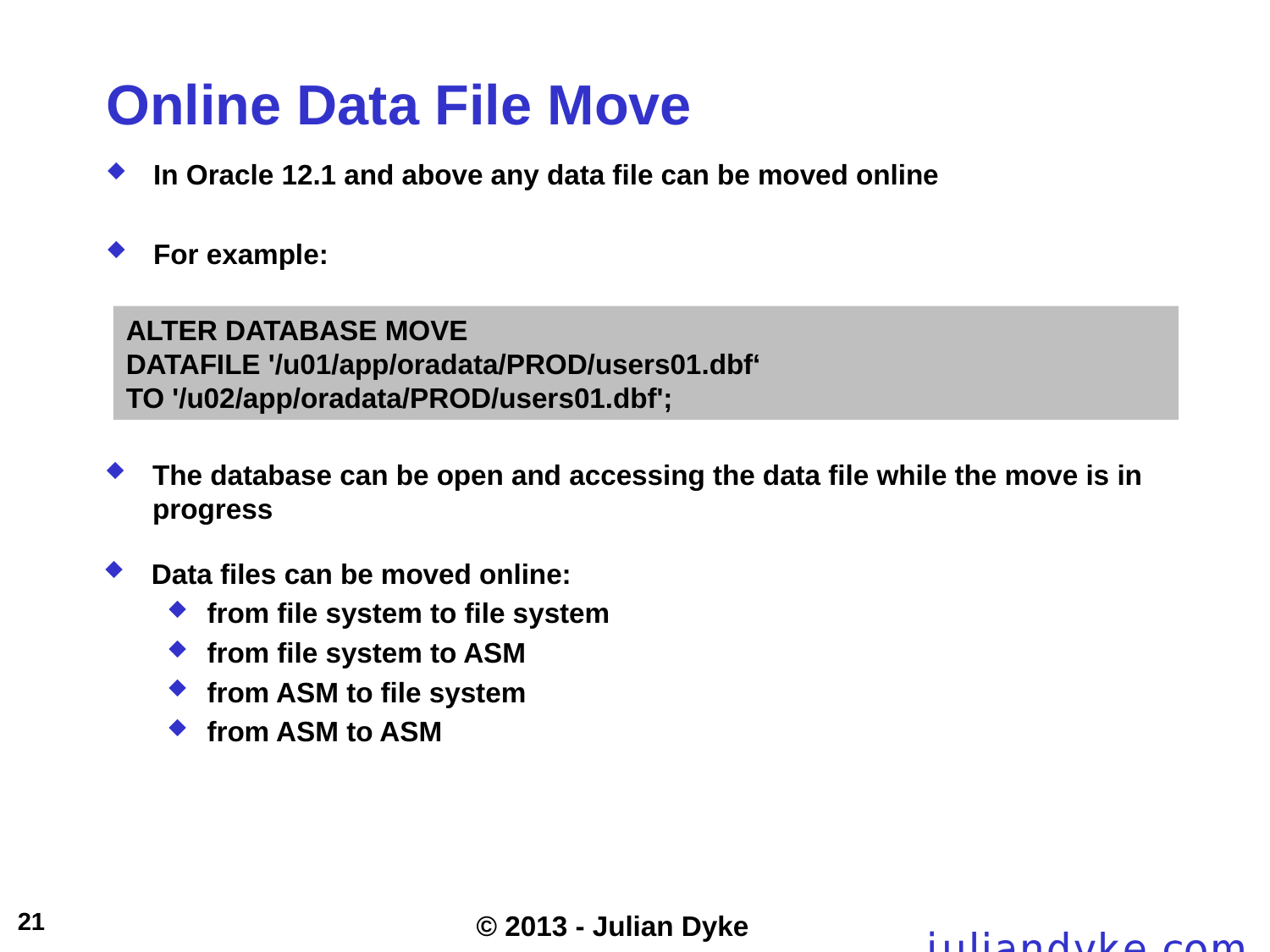

# Online Data File Move
In Oracle 12.1 and above any data file can be moved online

For example:

ALTER DATABASE MOVE
DATAFILE '/u01/app/oradata/PROD/users01.dbf‘
TO '/u02/app/oradata/PROD/users01.dbf';
The database can be open and accessing the data file while the move is in progress

Data files can be moved online:
from file system to file system
from file system to ASM
from ASM to file system
from ASM to ASM